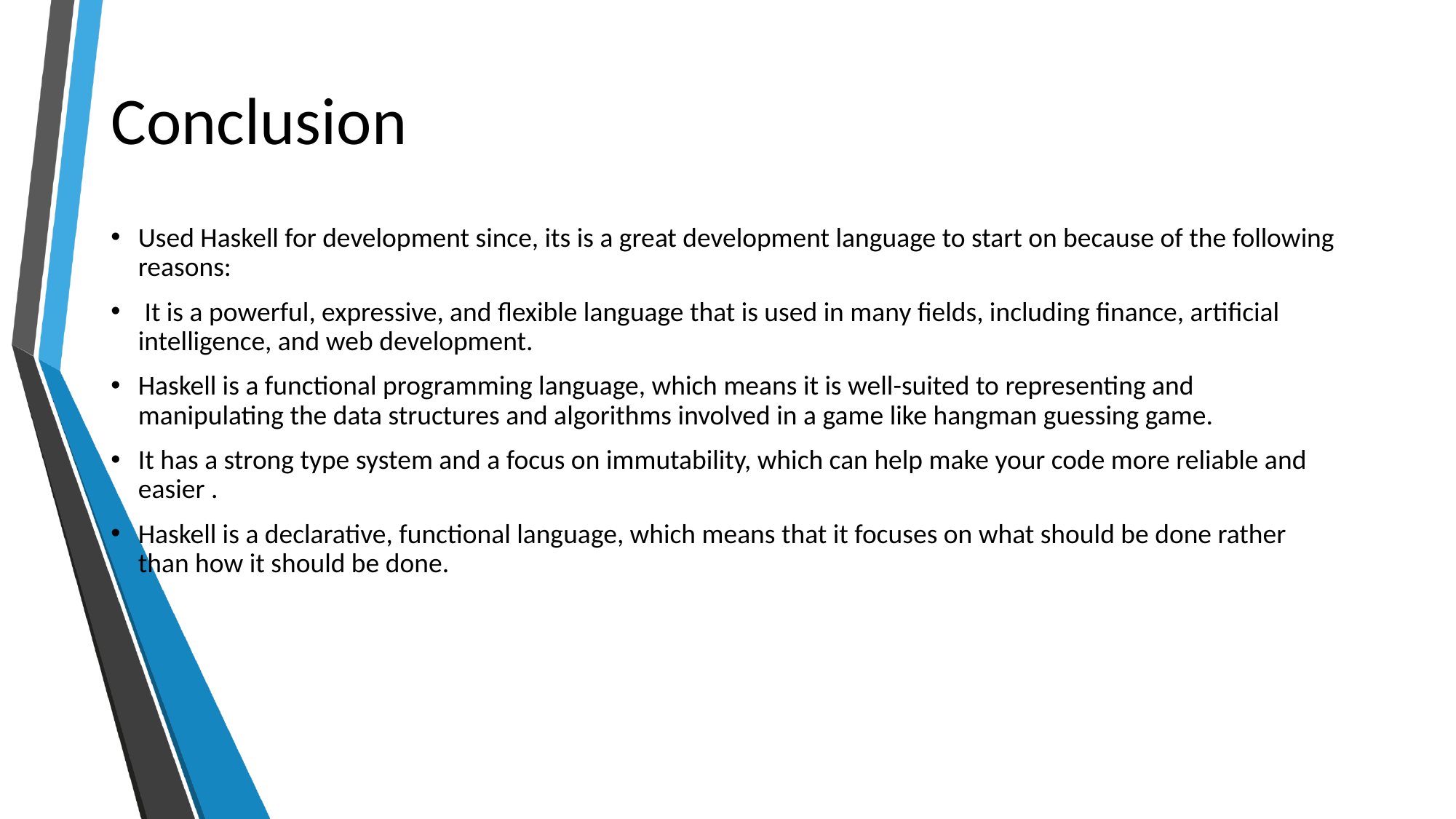

# Conclusion
Used Haskell for development since, its is a great development language to start on because of the following reasons:
 It is a powerful, expressive, and flexible language that is used in many fields, including finance, artificial intelligence, and web development.
Haskell is a functional programming language, which means it is well-suited to representing and manipulating the data structures and algorithms involved in a game like hangman guessing game.
It has a strong type system and a focus on immutability, which can help make your code more reliable and easier .
Haskell is a declarative, functional language, which means that it focuses on what should be done rather than how it should be done.